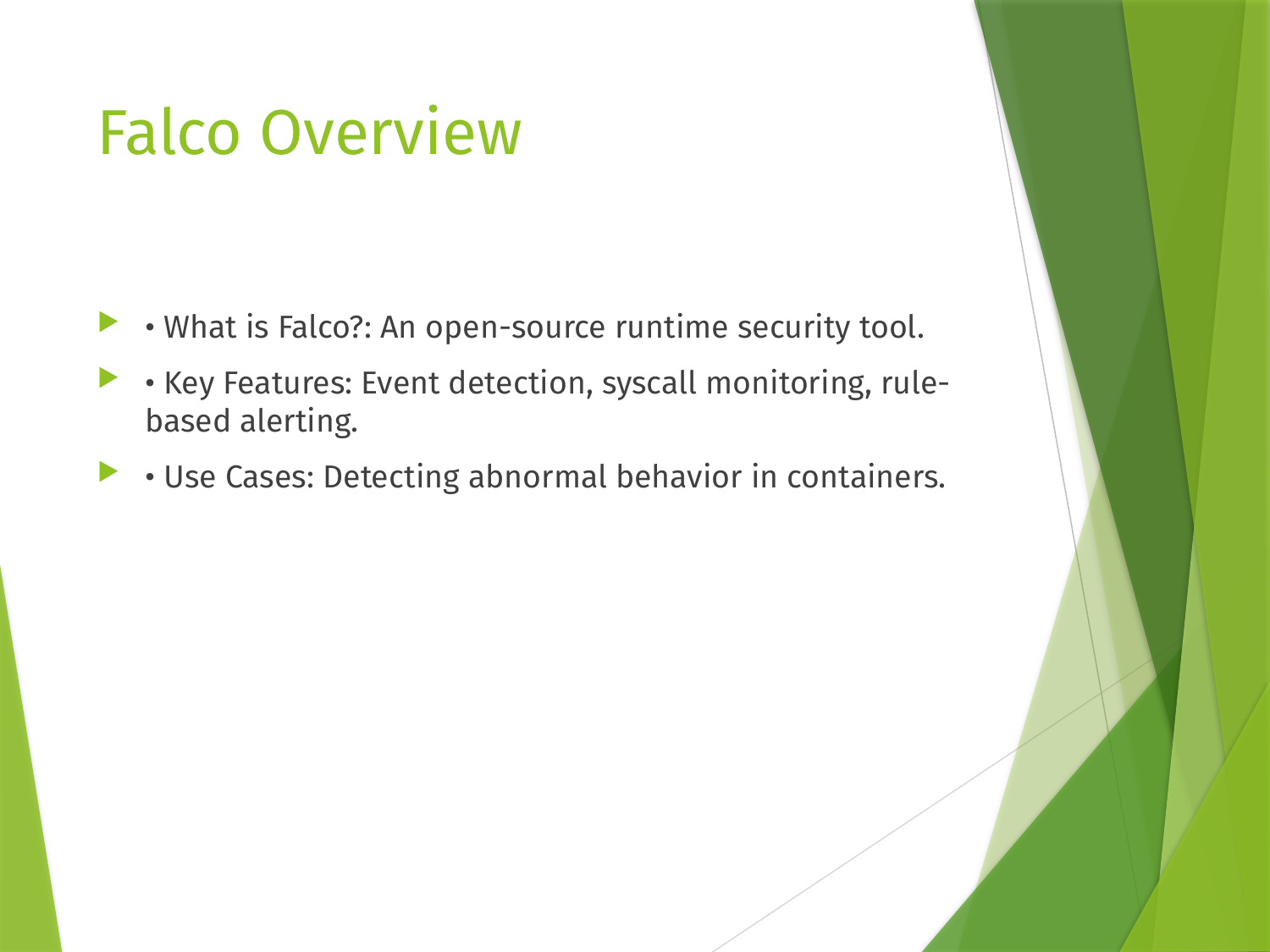

# Falco Overview
• What is Falco?: An open-source runtime security tool.
• Key Features: Event detection, syscall monitoring, rule-based alerting.
• Use Cases: Detecting abnormal behavior in containers.